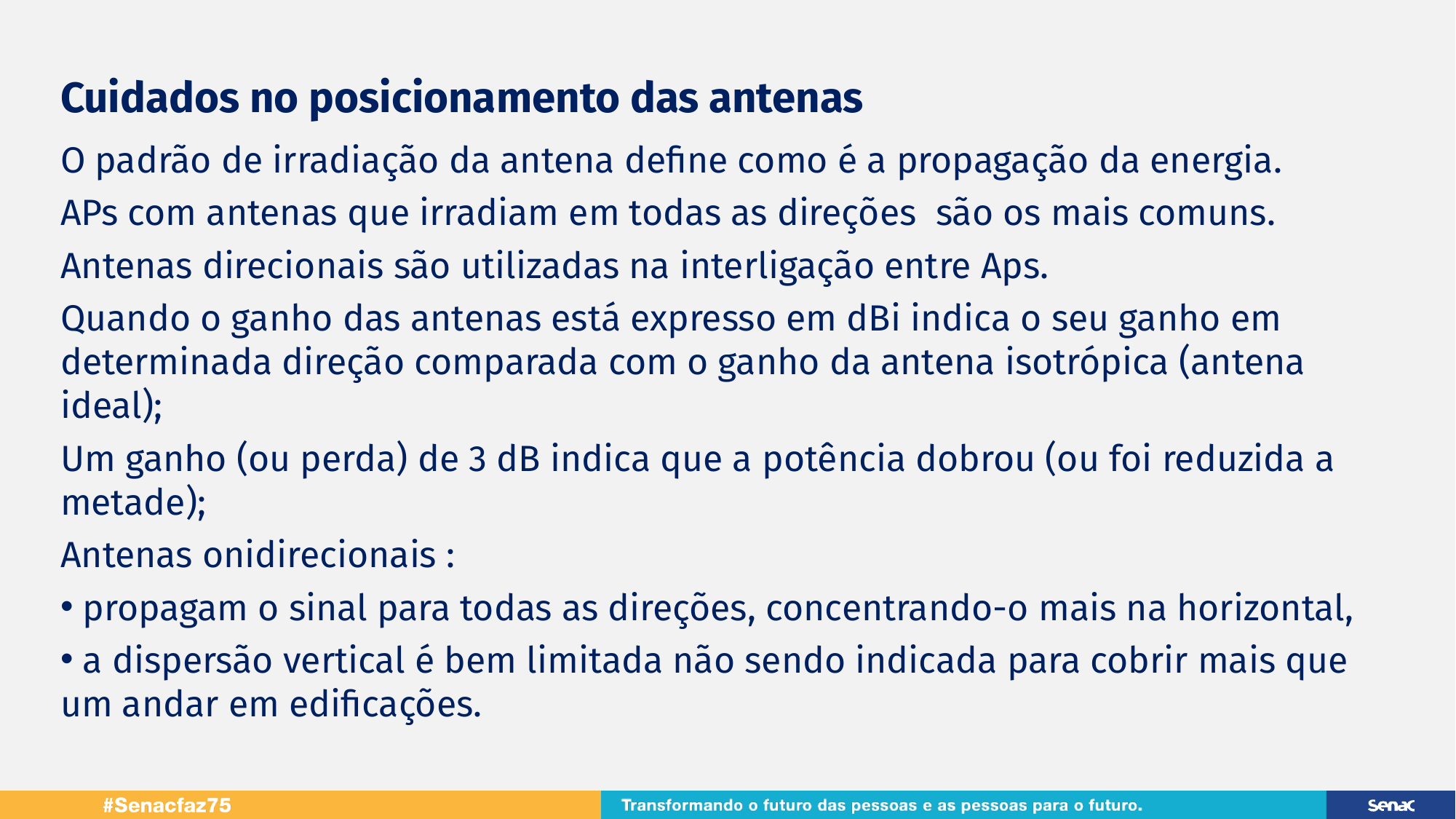

Cuidados no posicionamento das antenas
O padrão de irradiação da antena define como é a propagação da energia.
APs com antenas que irradiam em todas as direções  são os mais comuns.
Antenas direcionais são utilizadas na interligação entre Aps.
Quando o ganho das antenas está expresso em dBi indica o seu ganho em determinada direção comparada com o ganho da antena isotrópica (antena ideal);
Um ganho (ou perda) de 3 dB indica que a potência dobrou (ou foi reduzida a metade);
Antenas onidirecionais :
 propagam o sinal para todas as direções, concentrando-o mais na horizontal,
 a dispersão vertical é bem limitada não sendo indicada para cobrir mais que um andar em edificações.